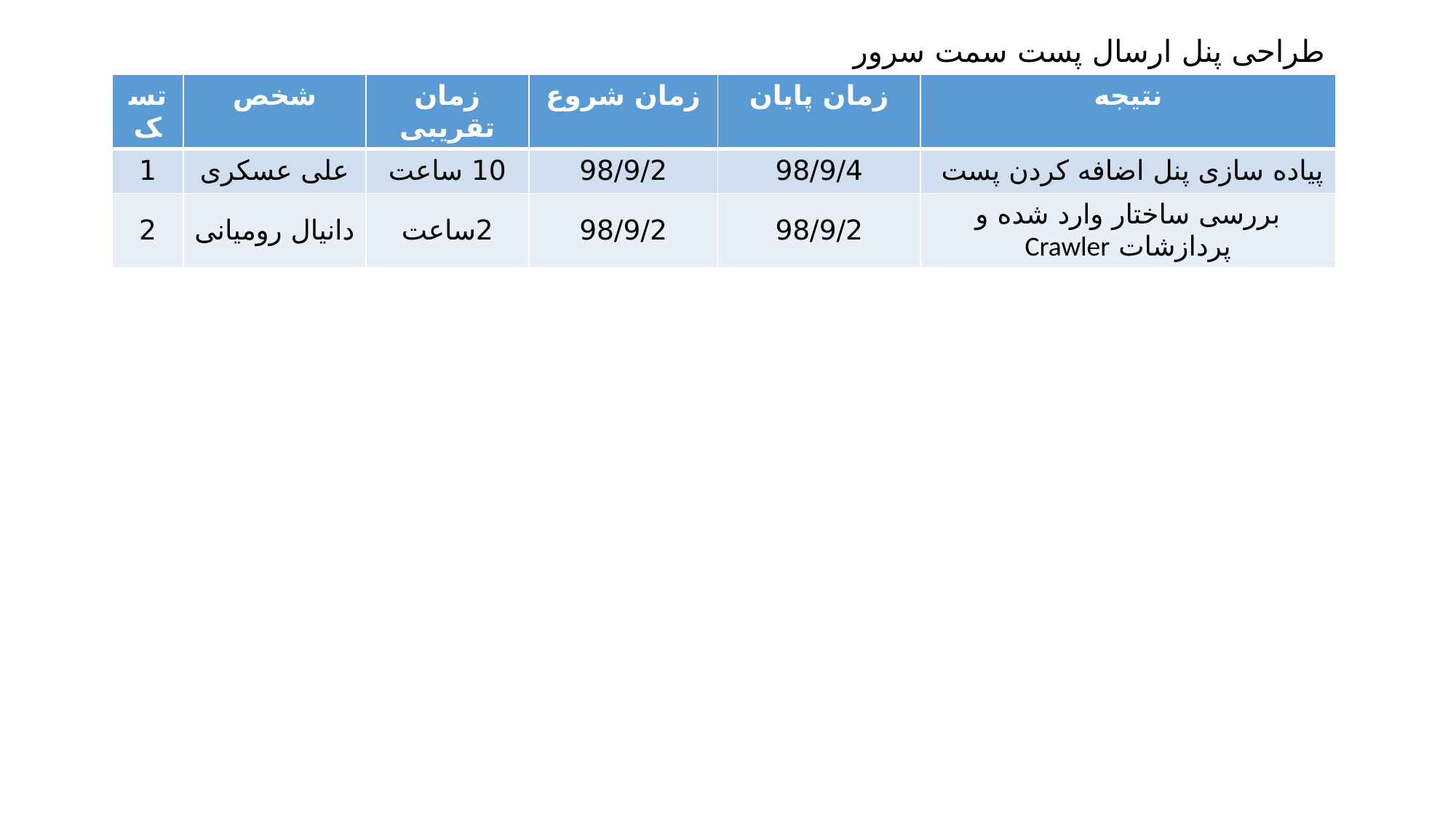

طراحی پنل ارسال پست سمت سرور
| تسک | شخص | زمان تقریبی | زمان شروع | زمان پایان | نتیجه |
| --- | --- | --- | --- | --- | --- |
| 1 | علی عسکری | 10 ساعت | 98/9/2 | 98/9/4 | پیاده سازی پنل اضافه کردن پست |
| 2 | دانیال رومیانی | 2ساعت | 98/9/2 | 98/9/2 | بررسی ساختار وارد شده و پردازشات Crawler |